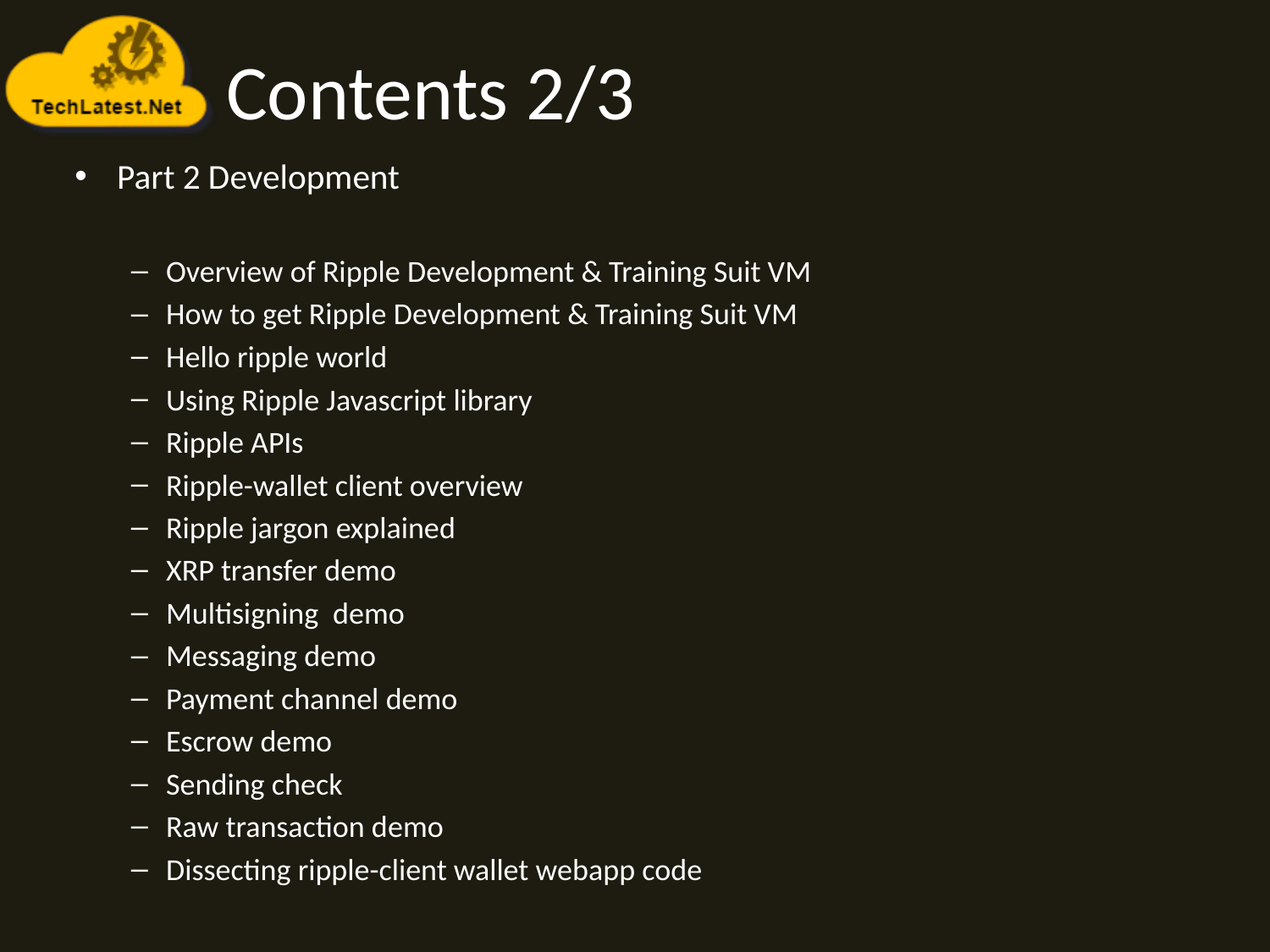

# Contents 2/3
Part 2 Development

Overview of Ripple Development & Training Suit VM
How to get Ripple Development & Training Suit VM
Hello ripple world
Using Ripple Javascript library
Ripple APIs
Ripple-wallet client overview
Ripple jargon explained
XRP transfer demo
Multisigning  demo
Messaging demo
Payment channel demo
Escrow demo
Sending check
Raw transaction demo
Dissecting ripple-client wallet webapp code